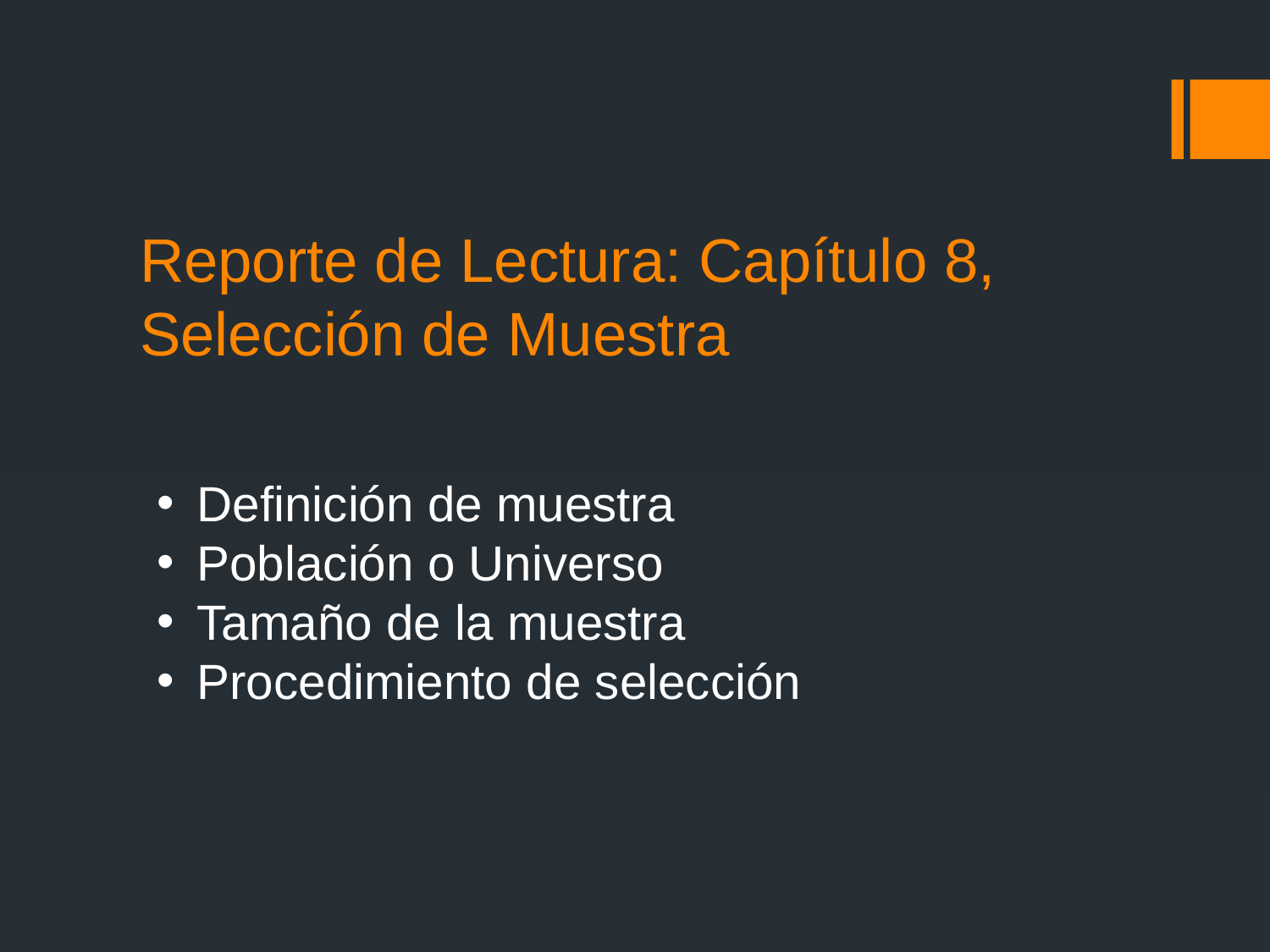

# Reporte de Lectura: Capítulo 8, Selección de Muestra
Definición de muestra
Población o Universo
Tamaño de la muestra
Procedimiento de selección